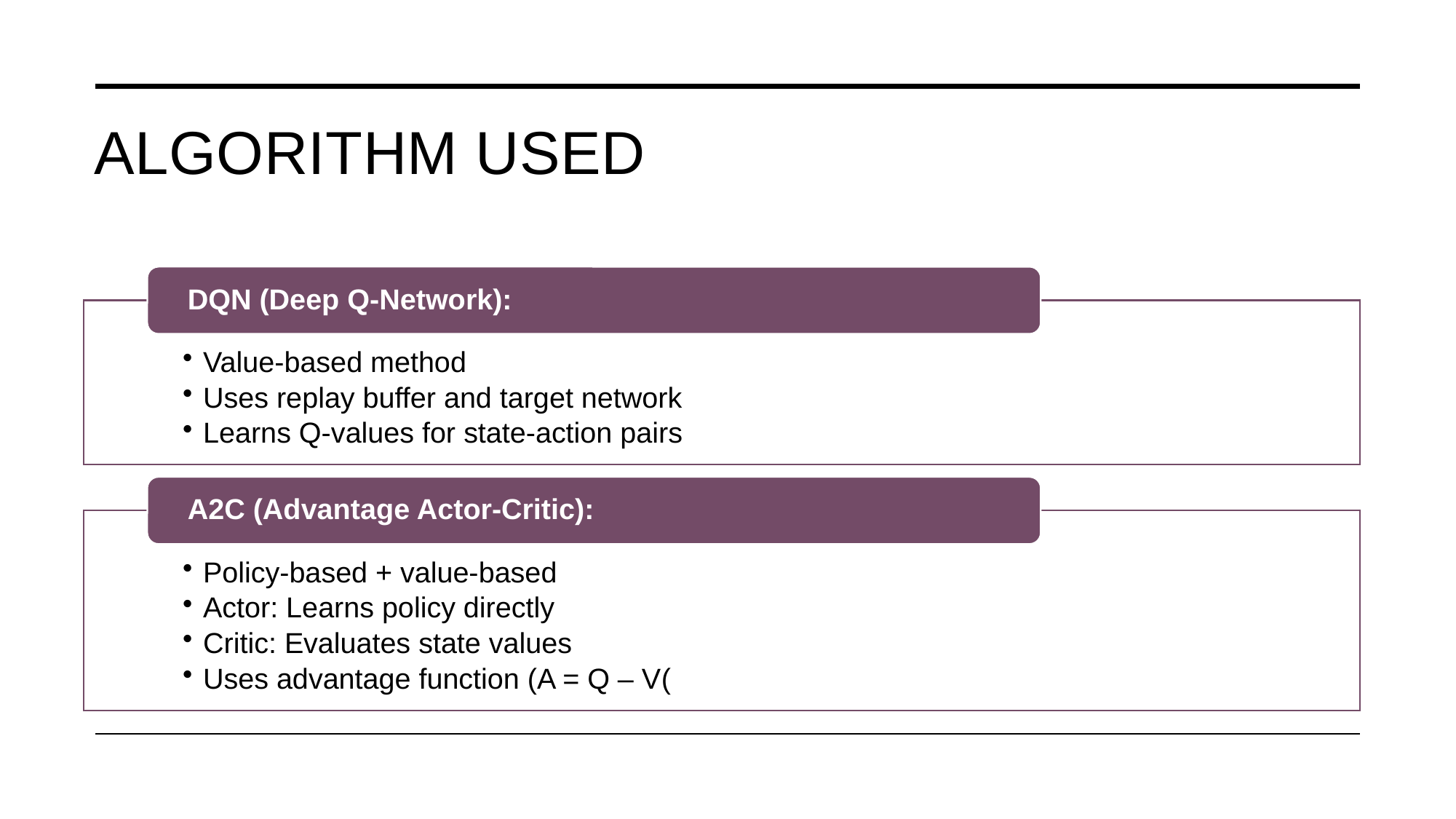

# Algorithm used
Value-based method
Uses replay buffer and target network
Learns Q-values for state-action pairs
DQN (Deep Q-Network):
Policy-based + value-based
Actor: Learns policy directly
Critic: Evaluates state values
Uses advantage function (A = Q – V(
A2C (Advantage Actor-Critic):